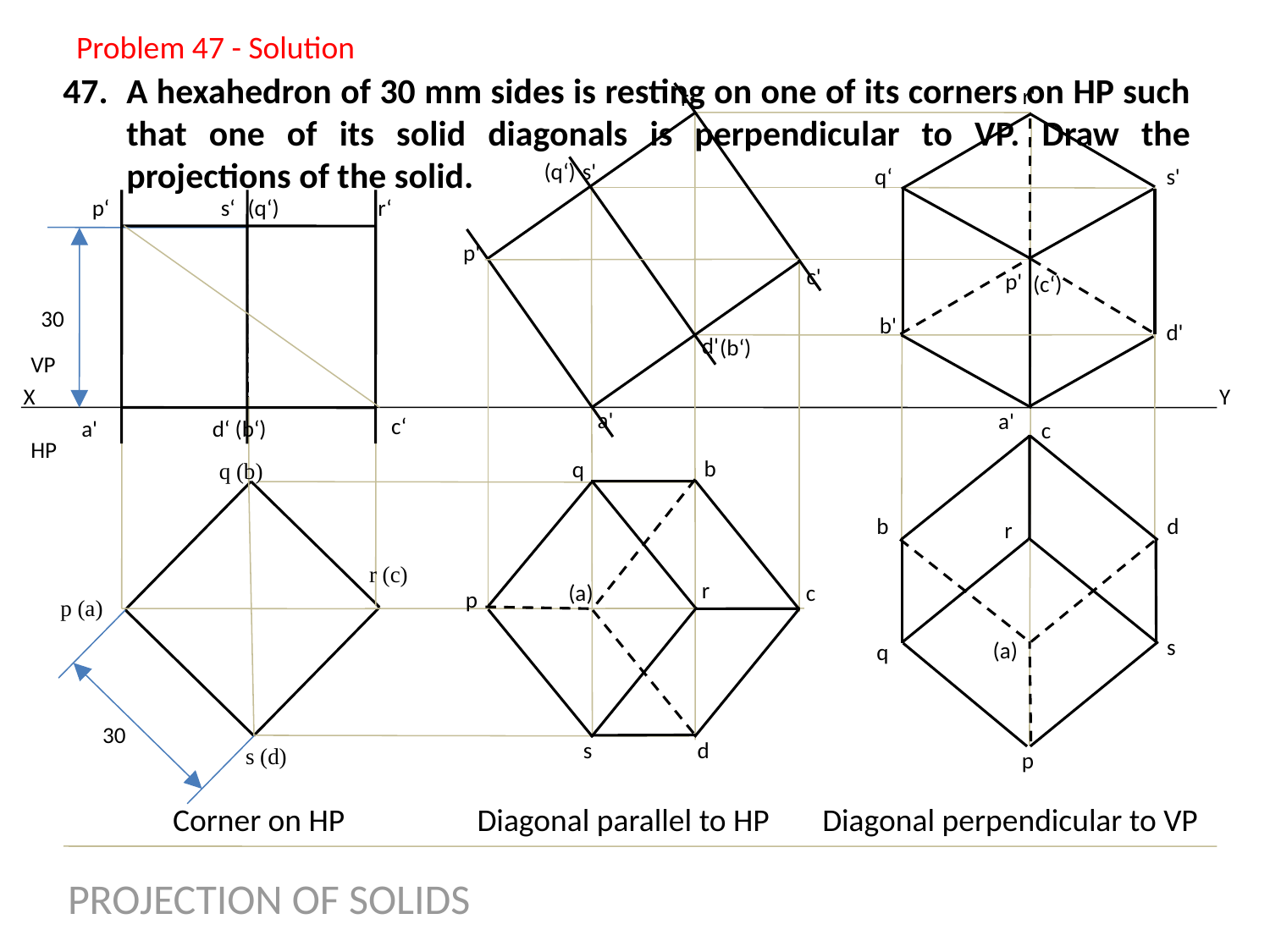

Problem 47 - Solution
A hexahedron of 30 mm sides is resting on one of its corners on HP such that one of its solid diagonals is perpendicular to VP. Draw the projections of the solid.
r'
r'
(q‘)
s'
q‘
s'
s‘
p‘
(q‘)
r‘
p'
c'
p'
(c‘)
30
b'
d'
d'
(b‘)
VP

HP
Y
X
a'
a'
c‘
a'
d‘
(b‘)
c
b
q
q (b)

b
d
r
r (c)

r
(a)
c
p
p (a)

s
(a)
q
30
s
d
s (d)

p
Diagonal parallel to HP
Corner on HP
Diagonal perpendicular to VP
PROJECTION OF SOLIDS